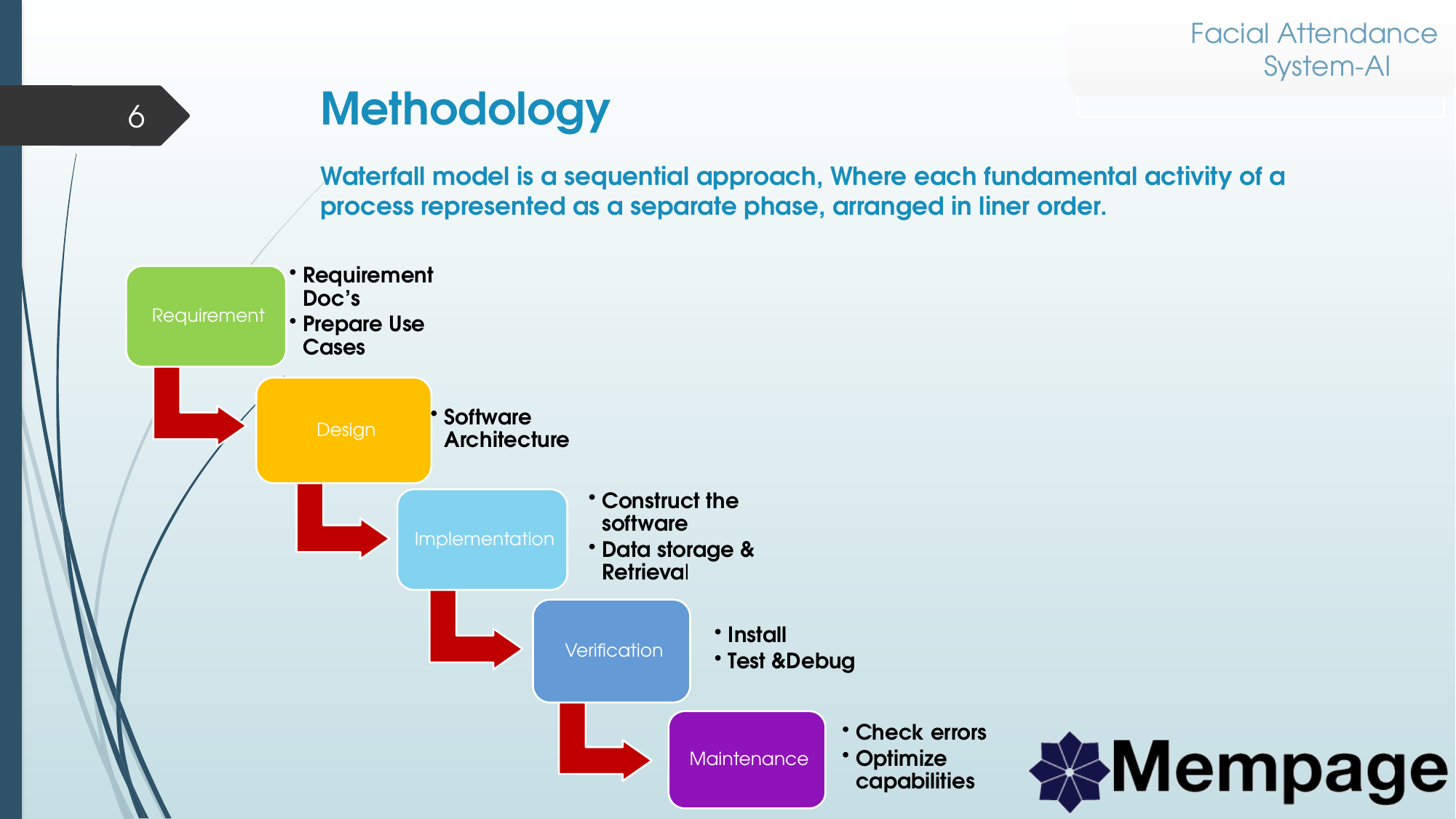

# Methodology Waterfall model is a sequential approach, Where each fundamental activity of a process represented as a separate phase, arranged in liner order.
6
Requirement
Requirement Doc’s
Prepare Use Cases
Design
Software Architecture
Implementation
Construct the software
Data storage & Retrieval
Verification
Install
Test &Debug
Maintenance
Check errors
Optimize capabilities